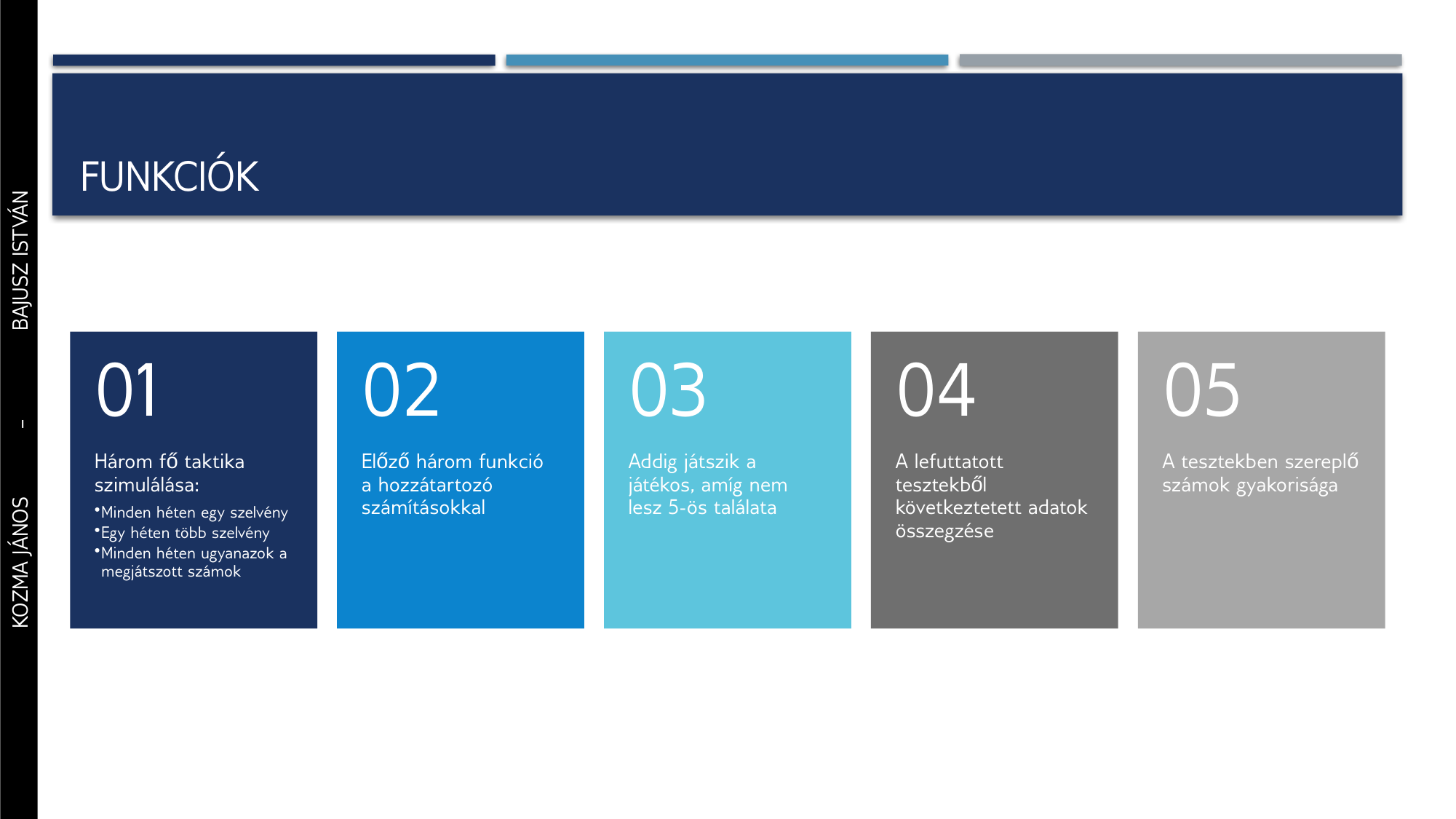

# Funkciók
Három fő taktika szimulálása:
Minden héten egy szelvény
Egy héten több szelvény
Minden héten ugyanazok a megjátszott számok
01
Előző három funkció a hozzátartozó számításokkal
02
Addig játszik a játékos, amíg nem lesz 5-ös találata
03
A lefuttatott tesztekből következtetett adatok összegzése
04
A tesztekben szereplő számok gyakorisága
05
Kozma jános 	– 	bajusz istván